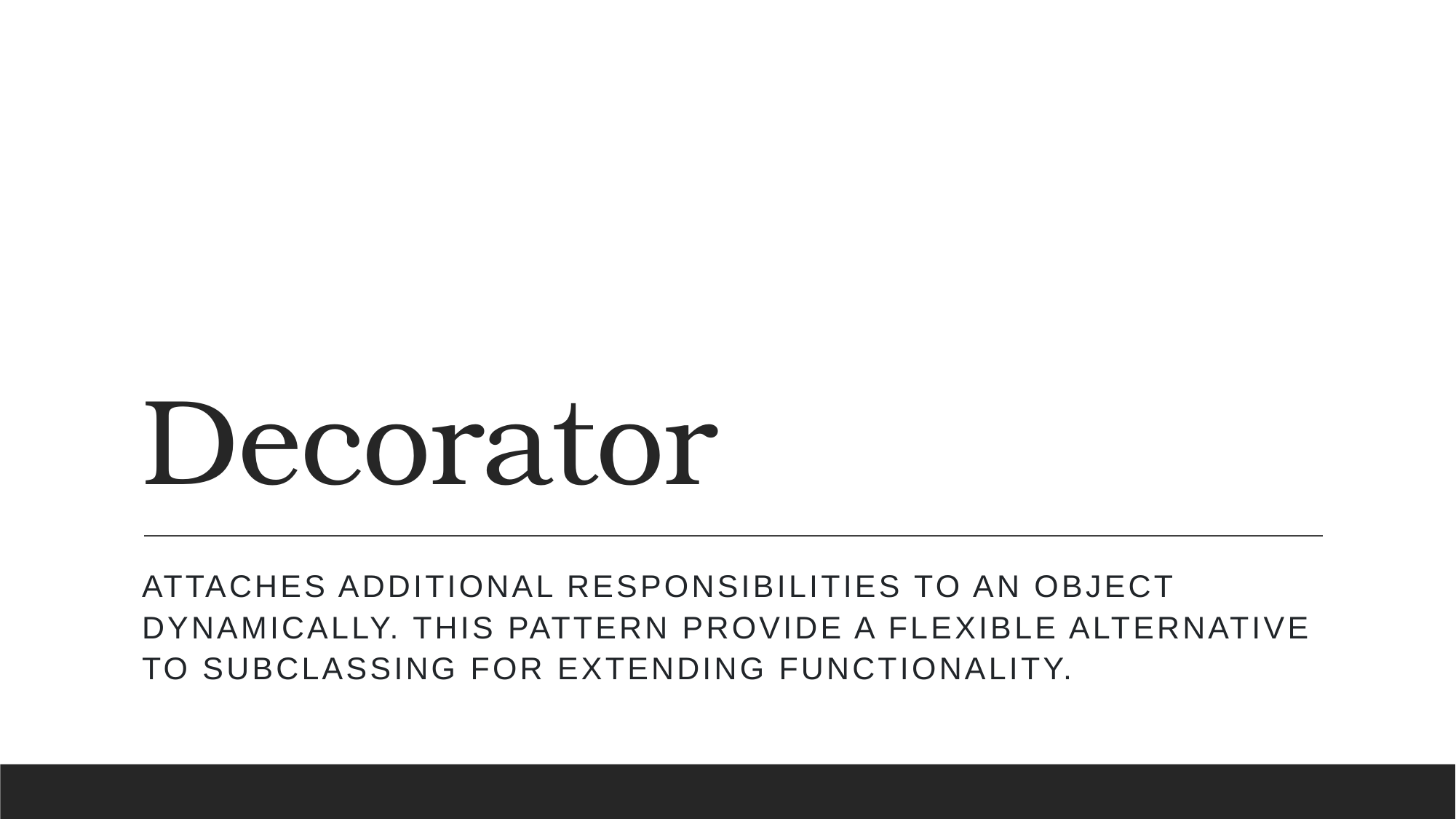

# Decorator
attaches additional responsibilities to an object dynamically. This pattern provide a flexible alternative to subclassing for extending functionality.